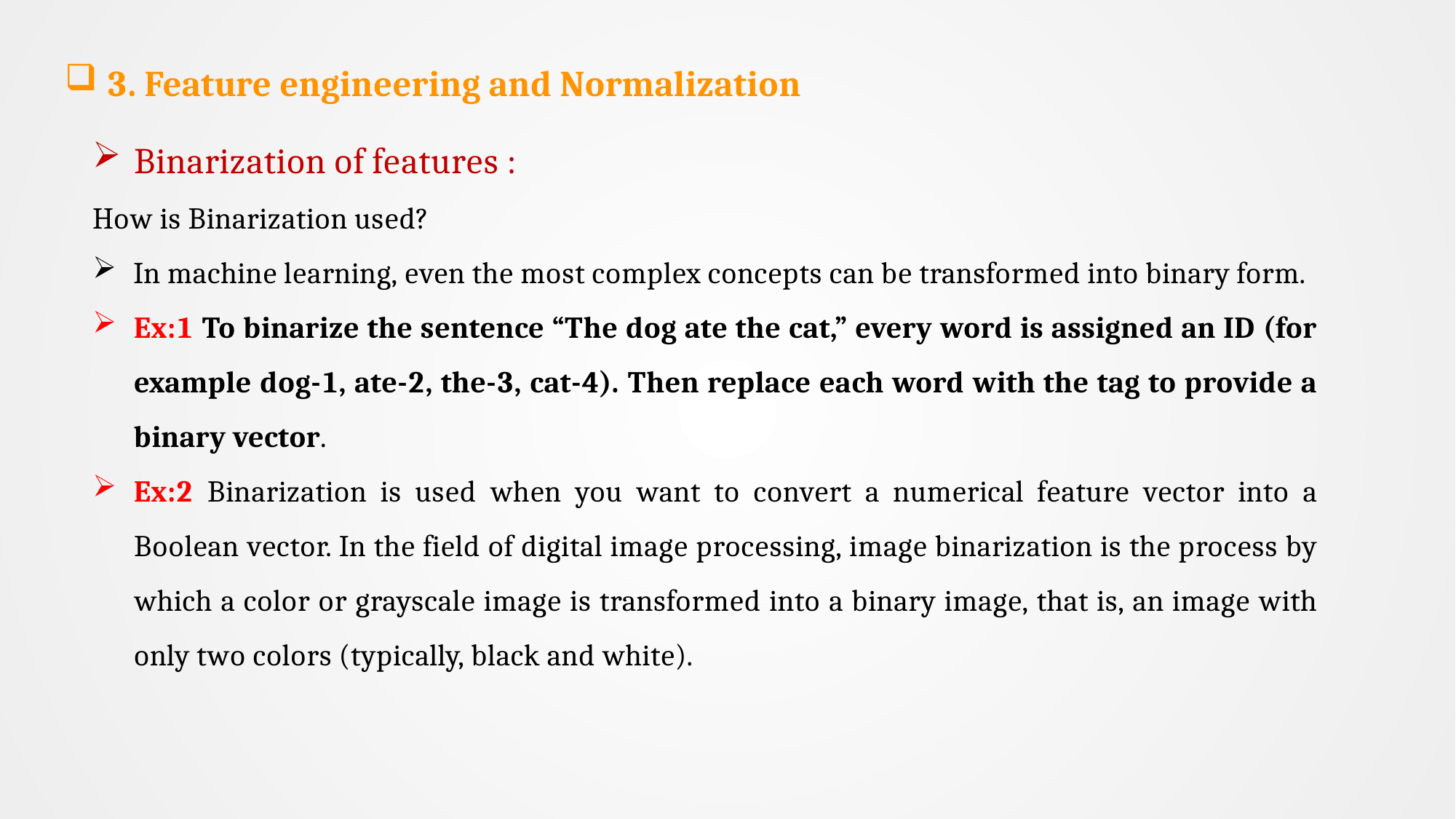

3. Feature engineering and Normalization
Binarization of features :
How is Binarization used?
In machine learning, even the most complex concepts can be transformed into binary form.
Ex:1 To binarize the sentence “The dog ate the cat,” every word is assigned an ID (for example dog-1, ate-2, the-3, cat-4). Then replace each word with the tag to provide a binary vector.
Ex:2 Binarization is used when you want to convert a numerical feature vector into a Boolean vector. In the field of digital image processing, image binarization is the process by which a color or grayscale image is transformed into a binary image, that is, an image with only two colors (typically, black and white).